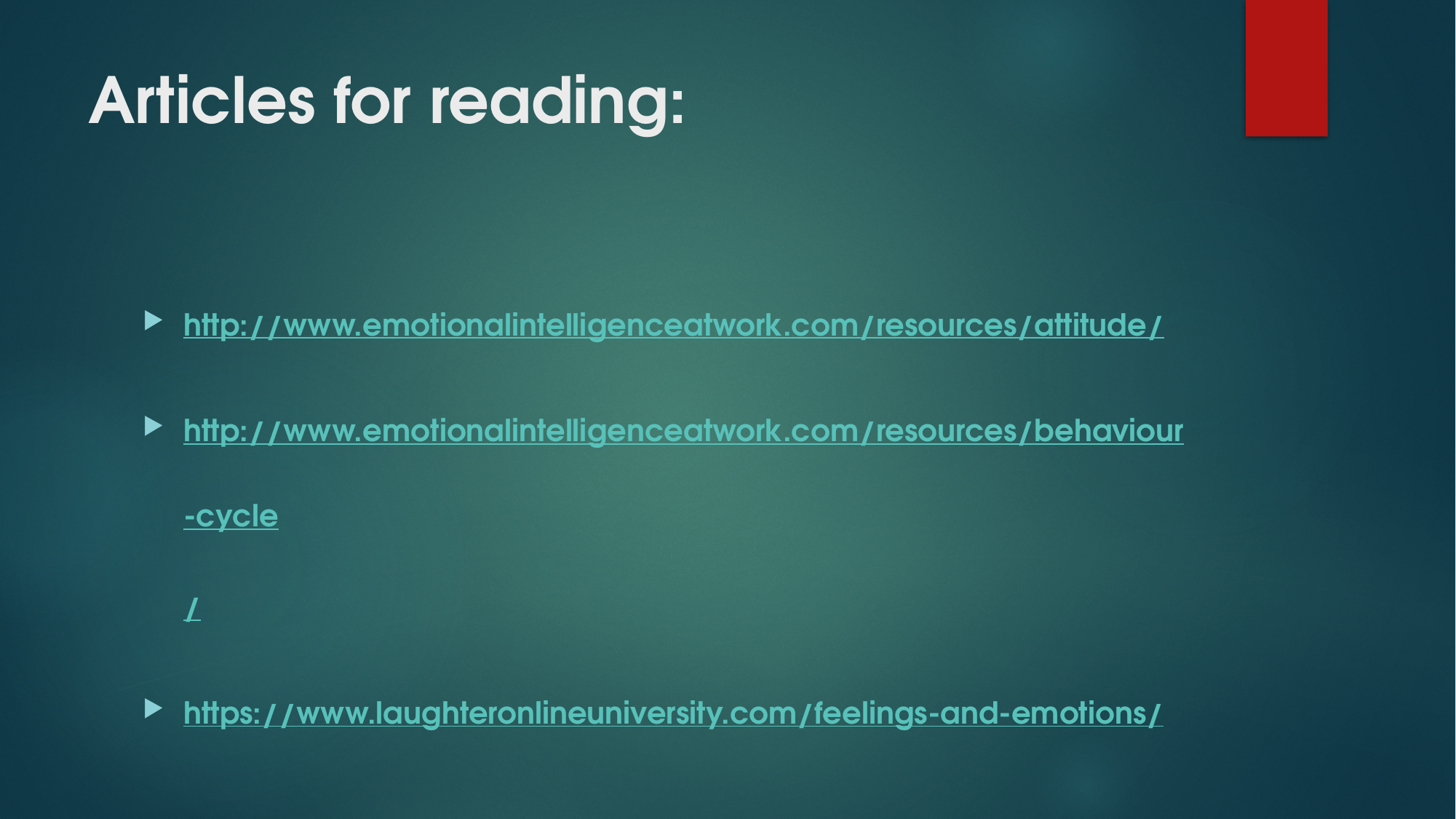

# Articles for reading:
http://www.emotionalintelligenceatwork.com/resources/attitude/
http://www.emotionalintelligenceatwork.com/resources/behaviour-cycle/
https://www.laughteronlineuniversity.com/feelings-and-emotions/